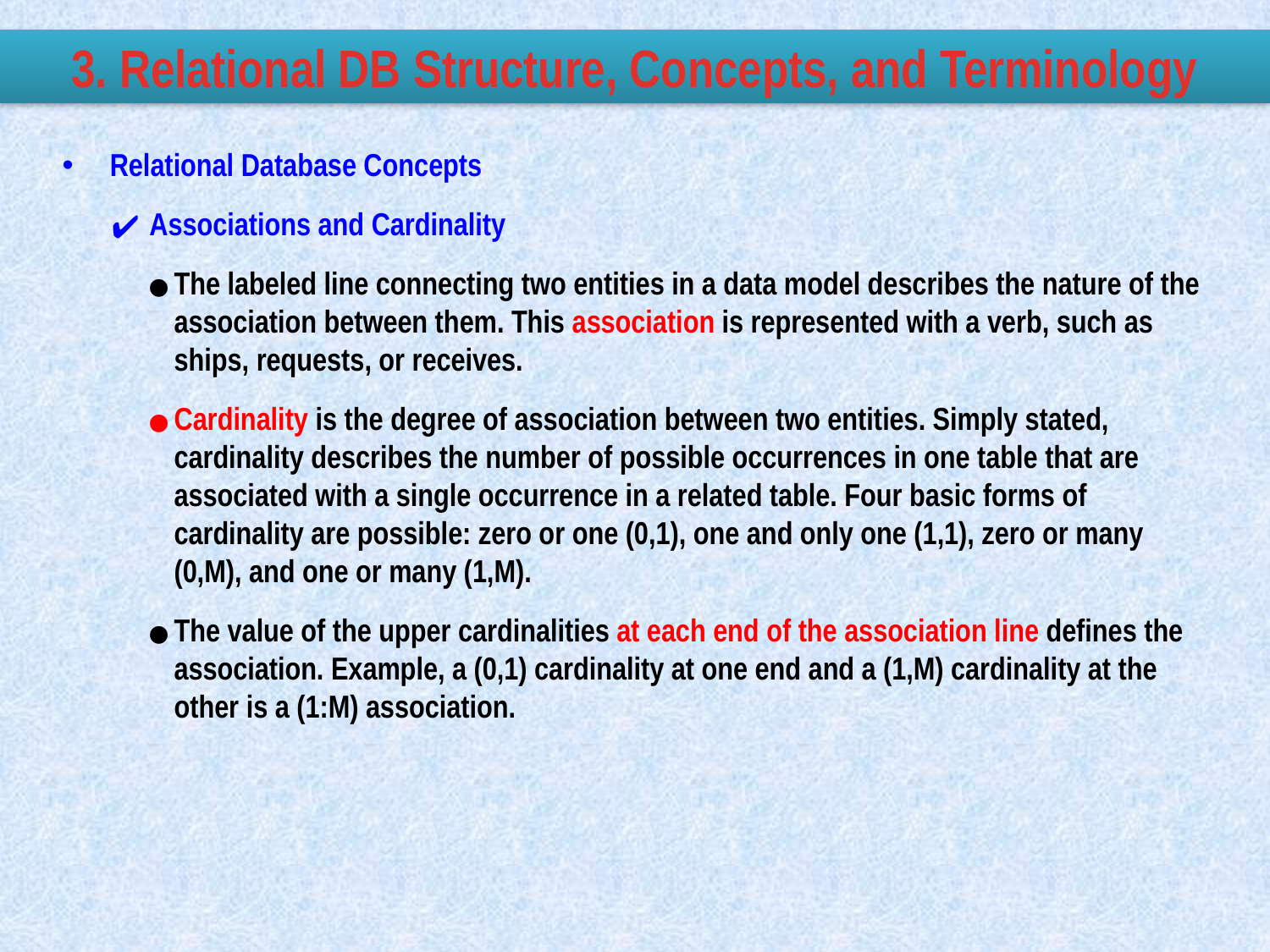

3. Relational DB Structure, Concepts, and Terminology
Relational Database Concepts
Associations and Cardinality
The labeled line connecting two entities in a data model describes the nature of the association between them. This association is represented with a verb, such as ships, requests, or receives.
Cardinality is the degree of association between two entities. Simply stated, cardinality describes the number of possible occurrences in one table that are associated with a single occurrence in a related table. Four basic forms of cardinality are possible: zero or one (0,1), one and only one (1,1), zero or many (0,M), and one or many (1,M).
The value of the upper cardinalities at each end of the association line defines the association. Example, a (0,1) cardinality at one end and a (1,M) cardinality at the other is a (1:M) association.